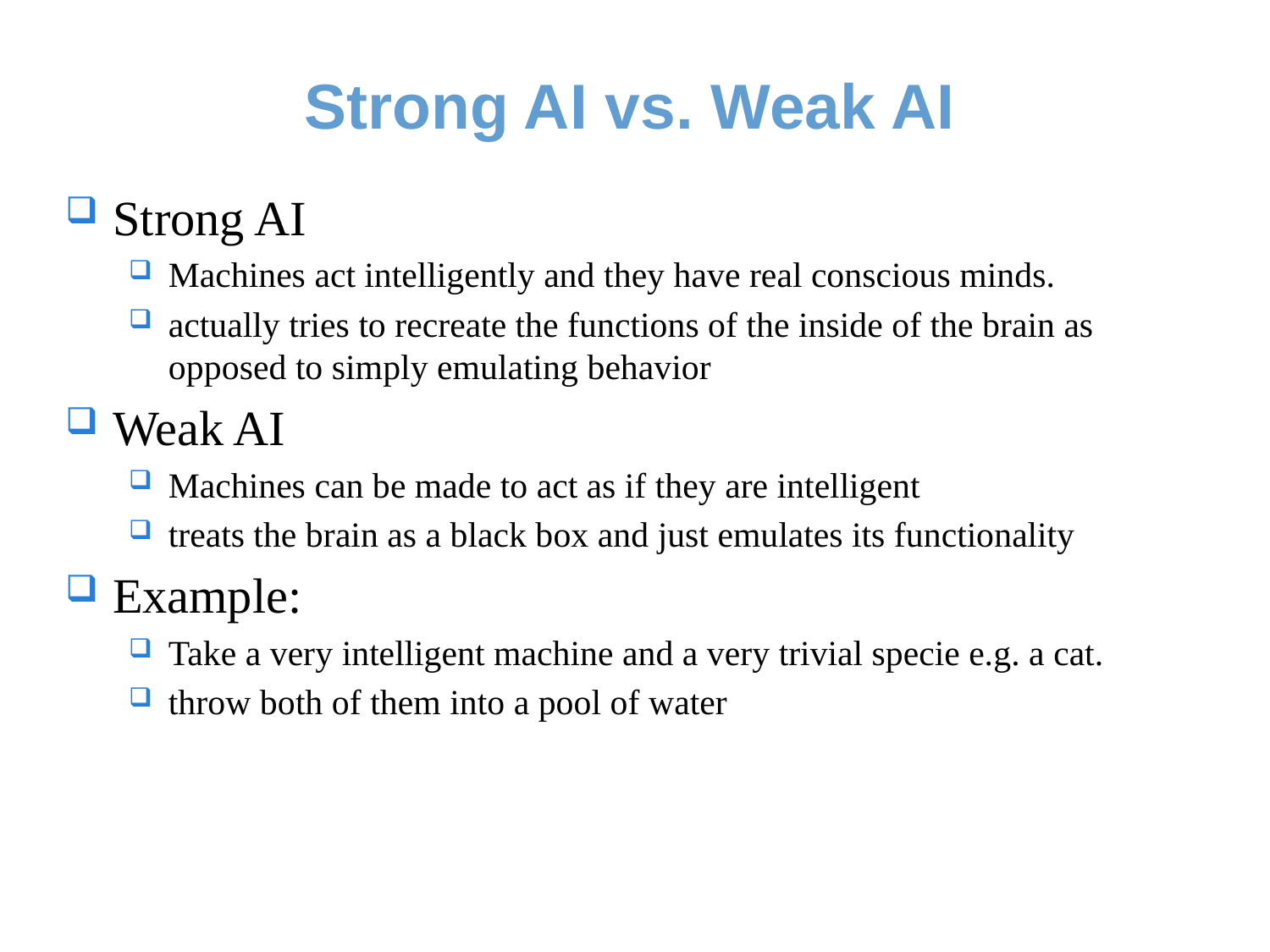

# Strong AI vs. Weak AI
Strong AI
Machines act intelligently and they have real conscious minds.
actually tries to recreate the functions of the inside of the brain as opposed to simply emulating behavior
Weak AI
Machines can be made to act as if they are intelligent
treats the brain as a black box and just emulates its functionality
Example:
Take a very intelligent machine and a very trivial specie e.g. a cat.
throw both of them into a pool of water